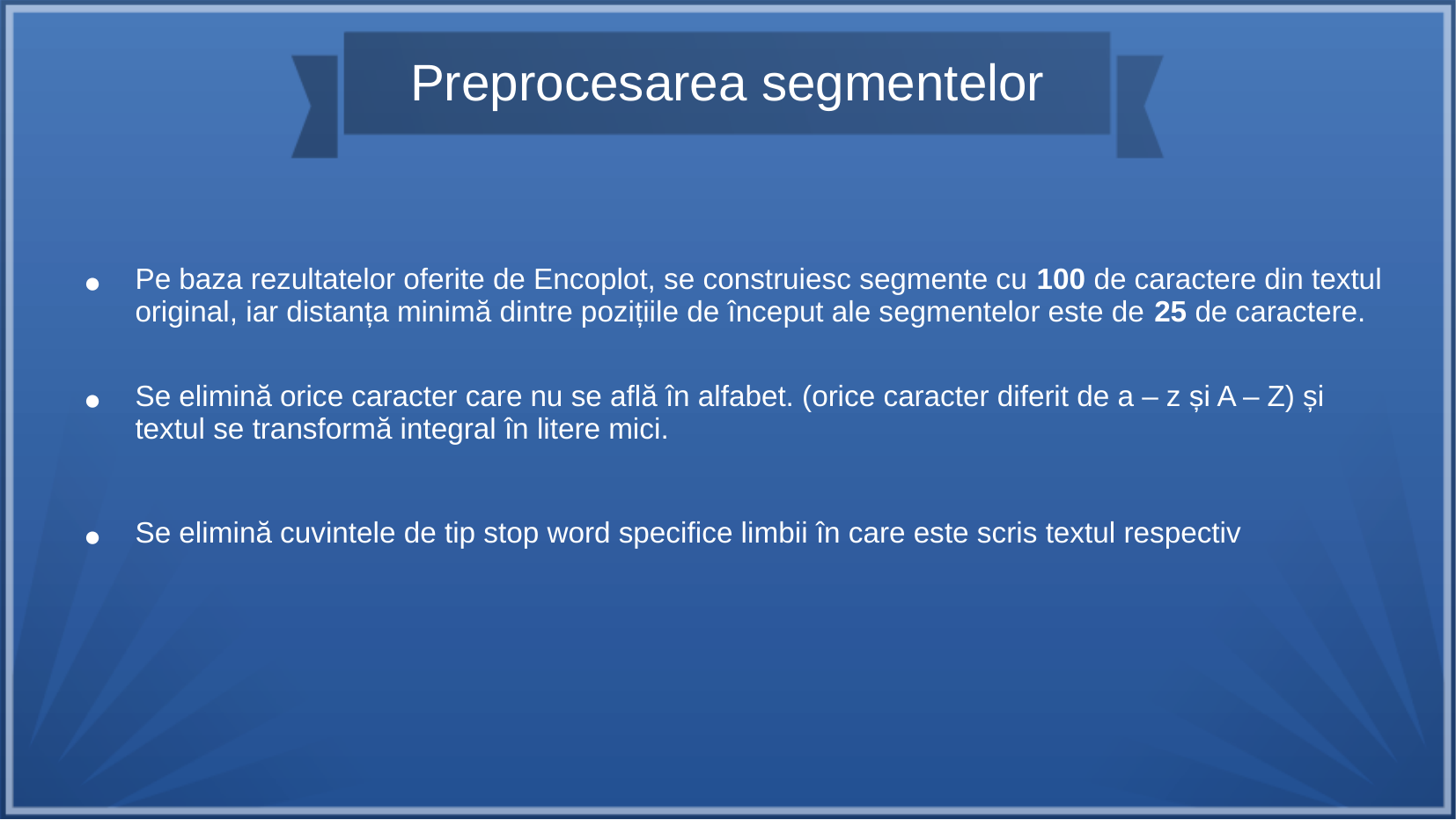

Preprocesarea segmentelor

Pe baza rezultatelor oferite de Encoplot, se construiesc segmente cu 100 de caractere din textul original, iar distanța minimă dintre pozițiile de început ale segmentelor este de 25 de caractere.

Se elimină orice caracter care nu se află în alfabet. (orice caracter diferit de a – z și A – Z) și textul se transformă integral în litere mici.

Se elimină cuvintele de tip stop word specifice limbii în care este scris textul respectiv